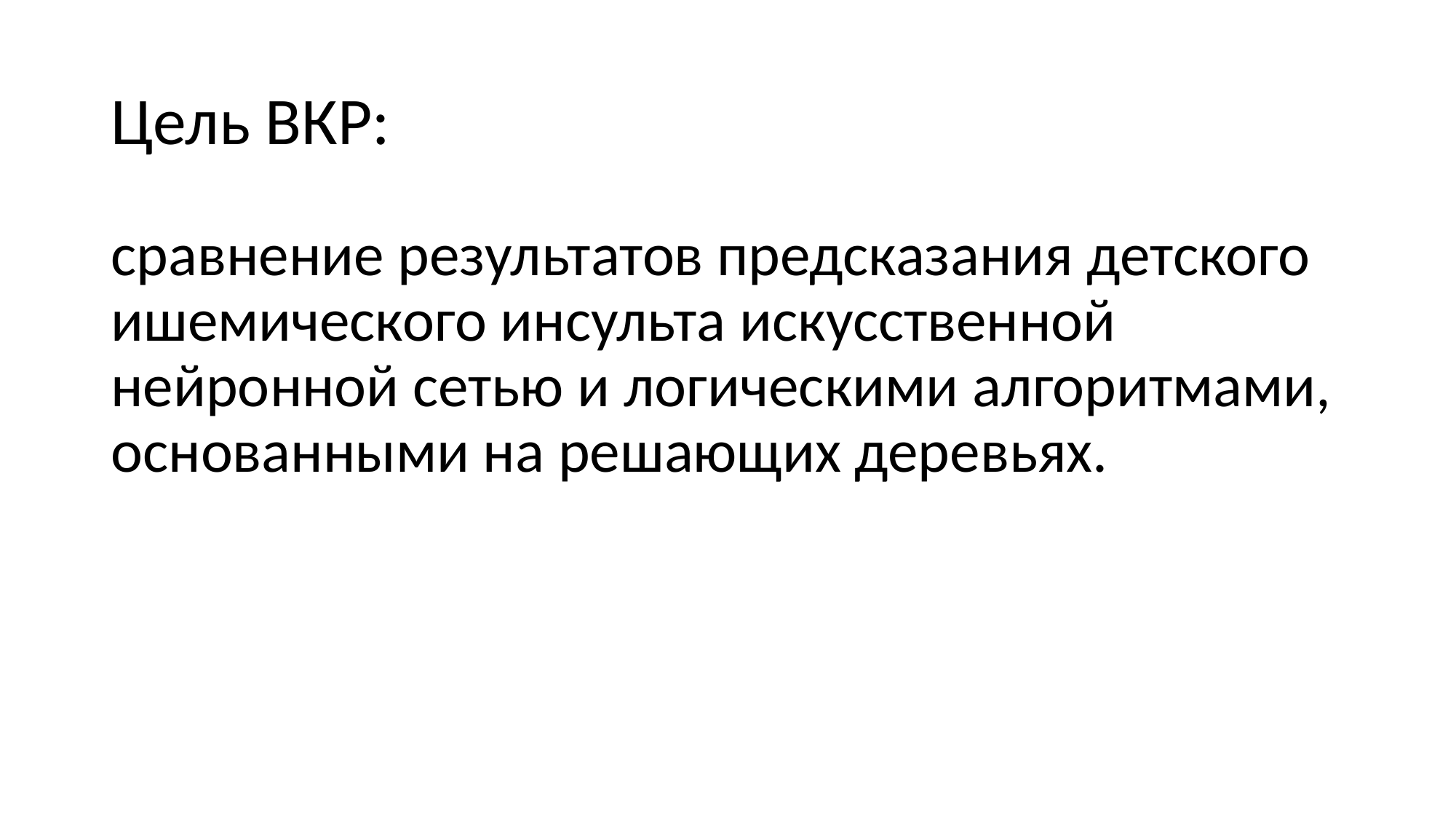

# Цель ВКР:
сравнение результатов предсказания детского ишемического инсульта искусственной нейронной сетью и логическими алгоритмами, основанными на решающих деревьях.